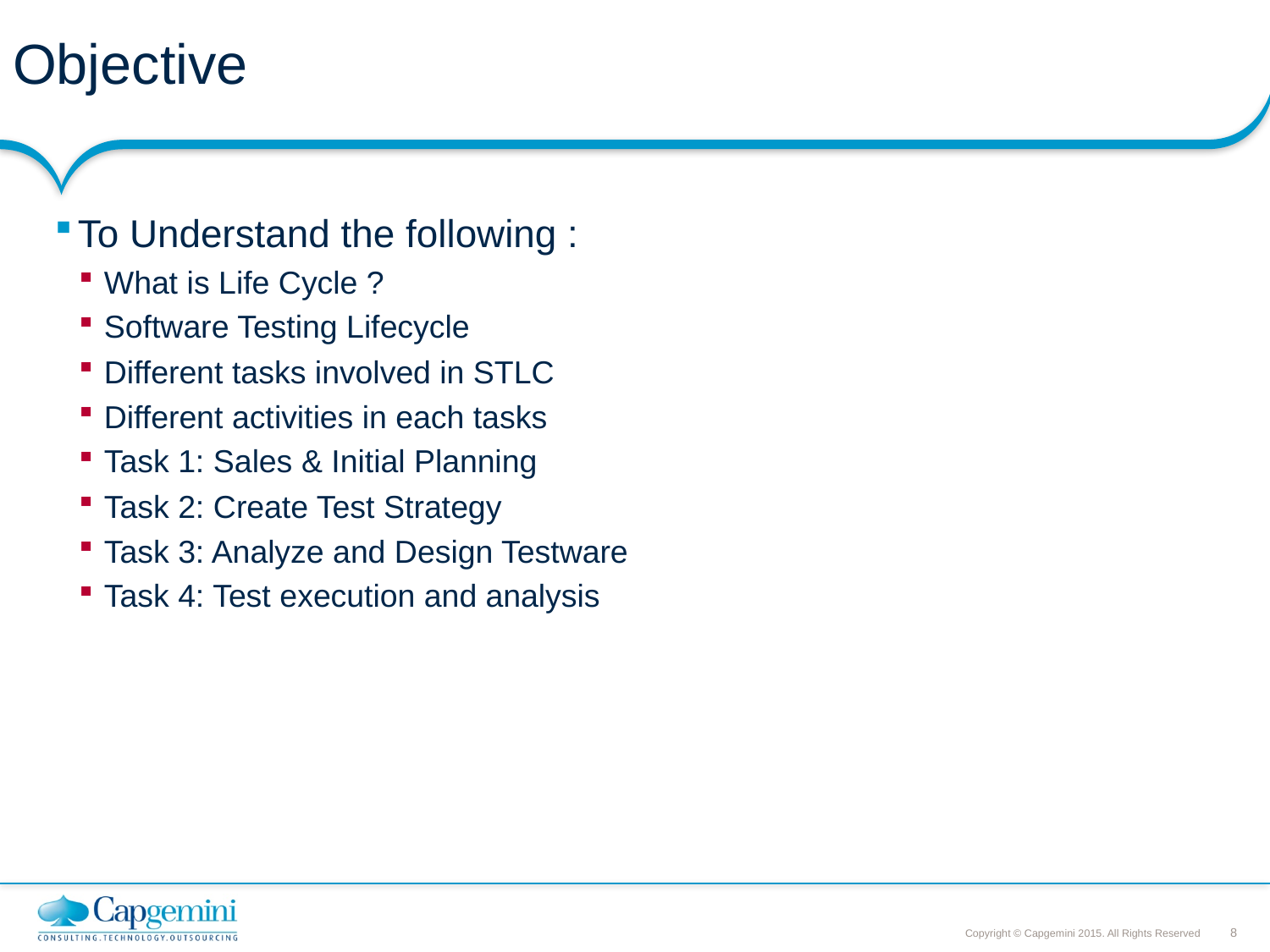

# Objective
To Understand the following :
What is Life Cycle ?
Software Testing Lifecycle
Different tasks involved in STLC
Different activities in each tasks
Task 1: Sales & Initial Planning
Task 2: Create Test Strategy
Task 3: Analyze and Design Testware
Task 4: Test execution and analysis